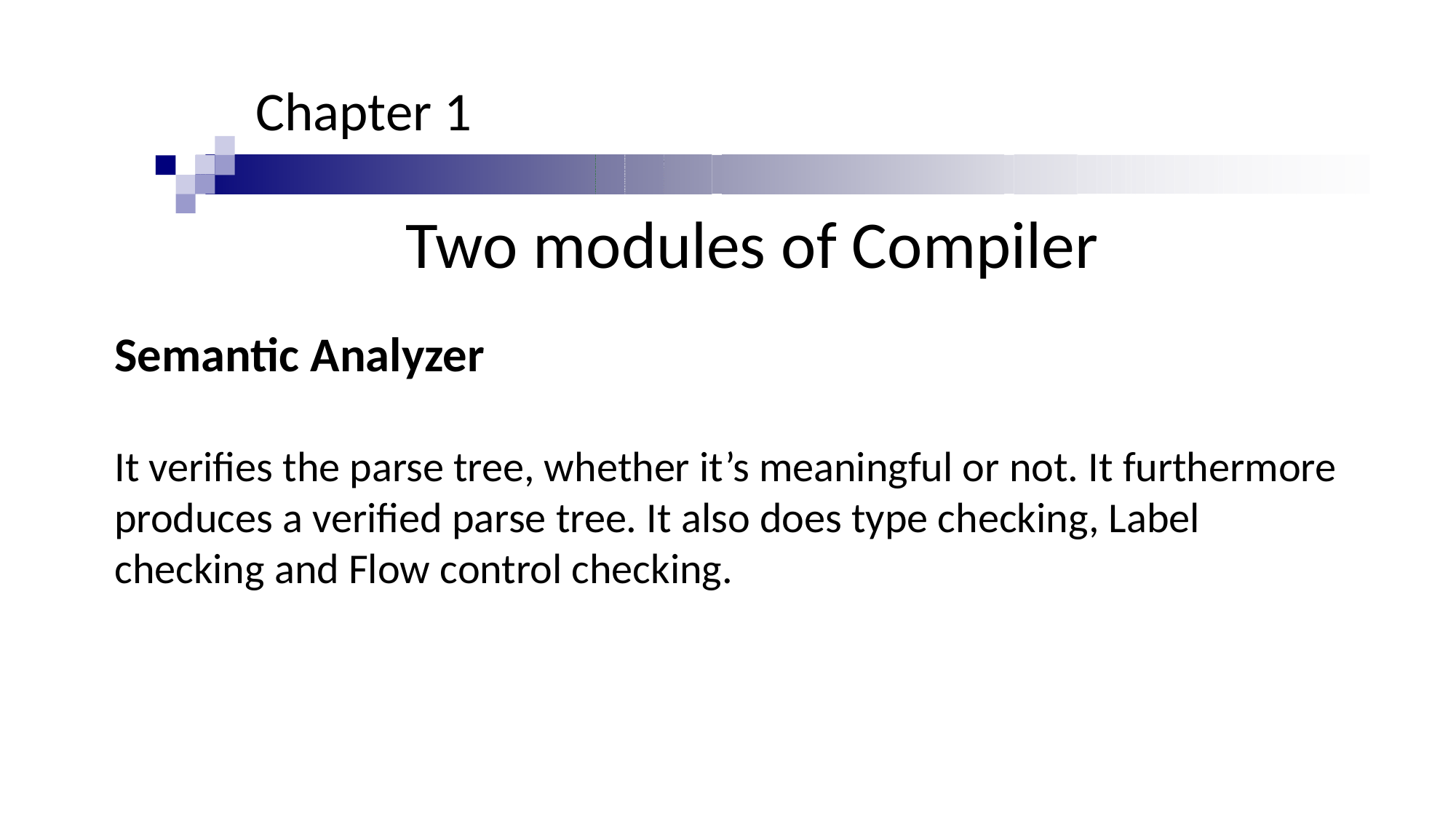

Chapter 1

# Two modules of Compiler
Semantic Analyzer

It verifies the parse tree, whether it’s meaningful or not. It furthermore produces a verified parse tree. It also does type checking, Label checking and Flow control checking.